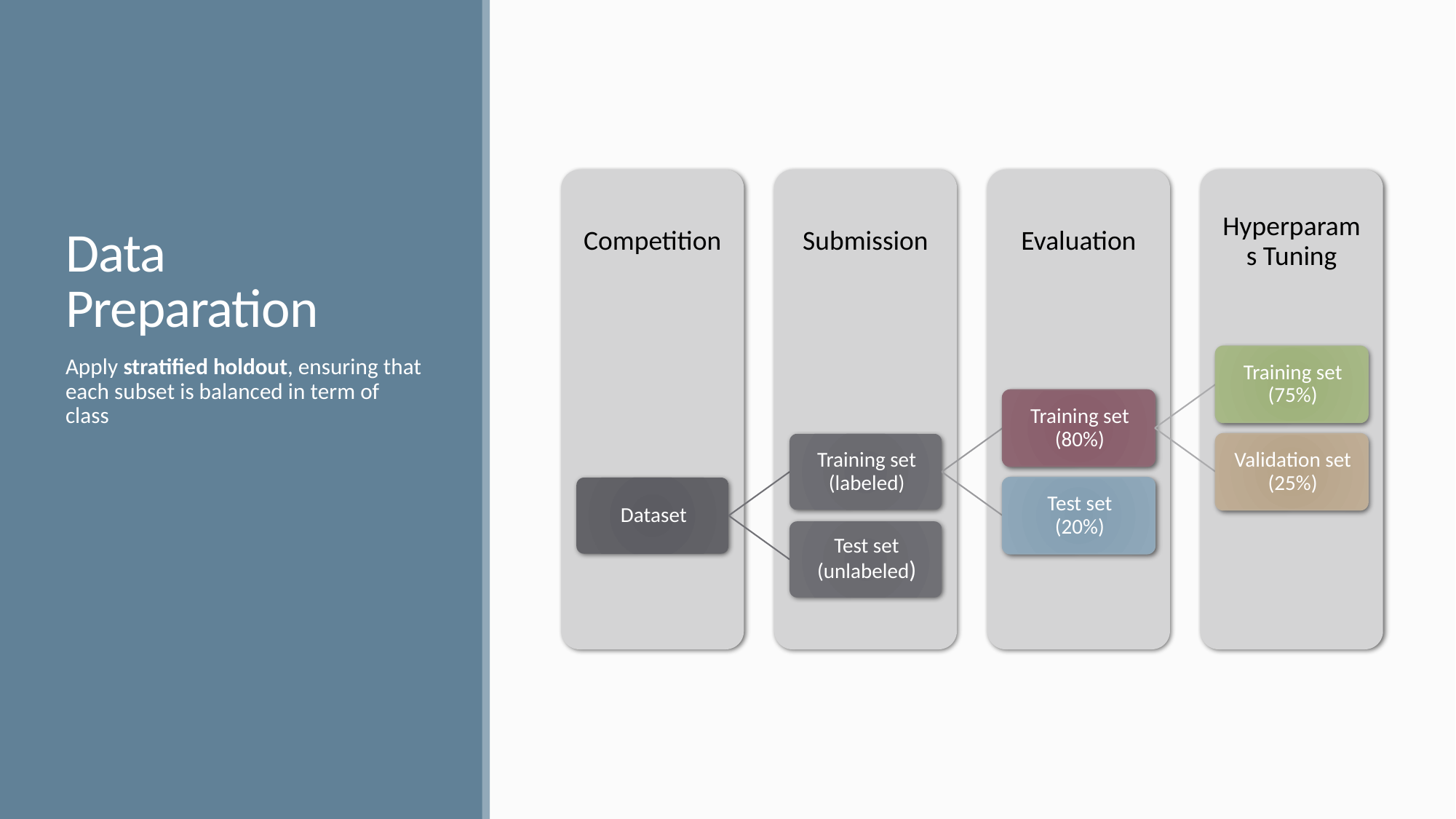

# Data Preparation
Hyperparams Tuning
Evaluation
Submission
Competition
Dataset

Training set
(labeled)

Training set
(80%)

Training set
(75%)

Validation set
(25%)

Test set
(20%)

Test set
(unlabeled)
Apply stratified holdout, ensuring that each subset is balanced in term of class